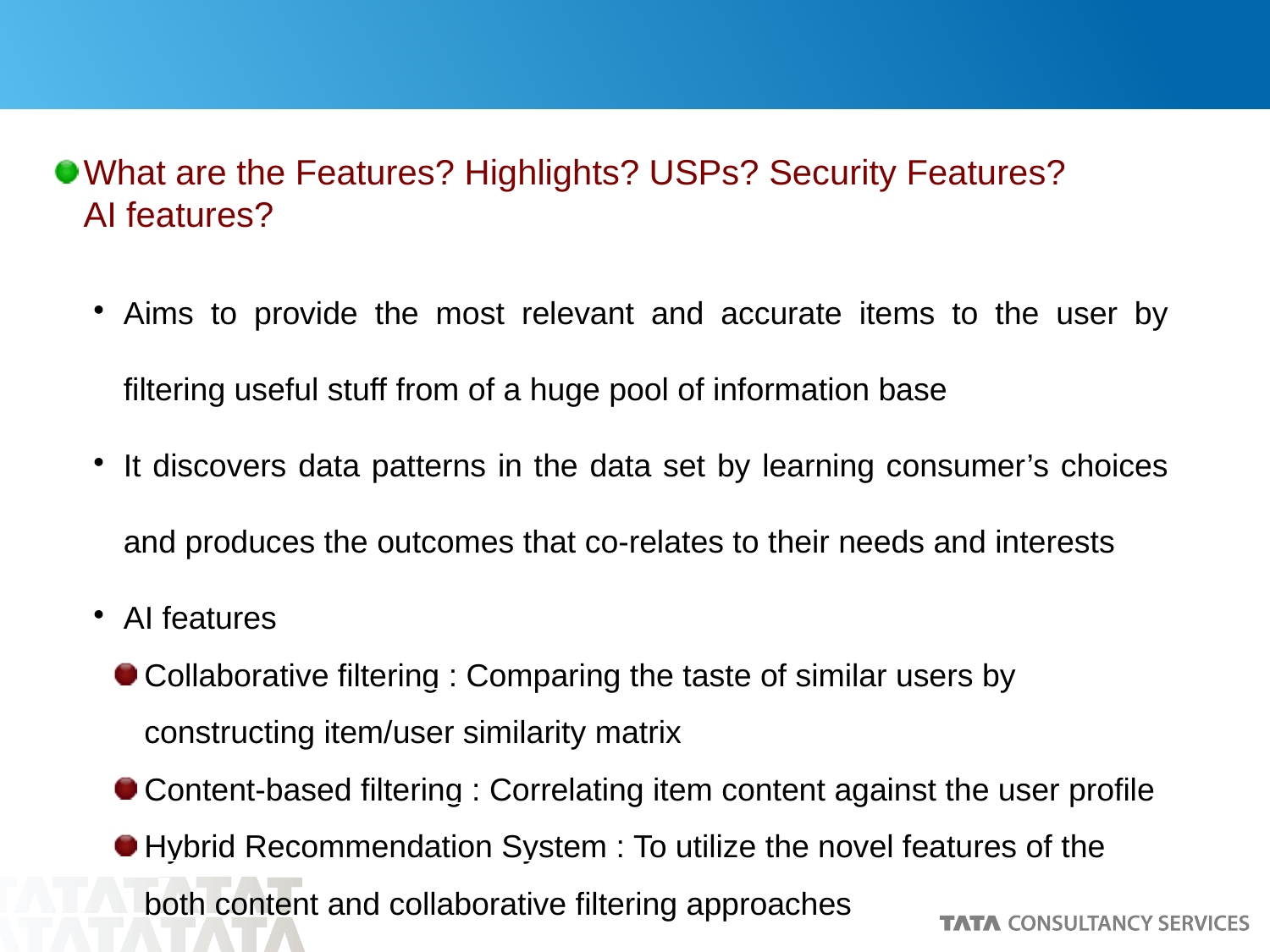

What are the Features? Highlights? USPs? Security Features? AI features?
Aims to provide the most relevant and accurate items to the user by filtering useful stuff from of a huge pool of information base
It discovers data patterns in the data set by learning consumer’s choices and produces the outcomes that co-relates to their needs and interests
AI features
Collaborative filtering : Comparing the taste of similar users by constructing item/user similarity matrix
Content-based filtering : Correlating item content against the user profile
Hybrid Recommendation System : To utilize the novel features of the both content and collaborative filtering approaches